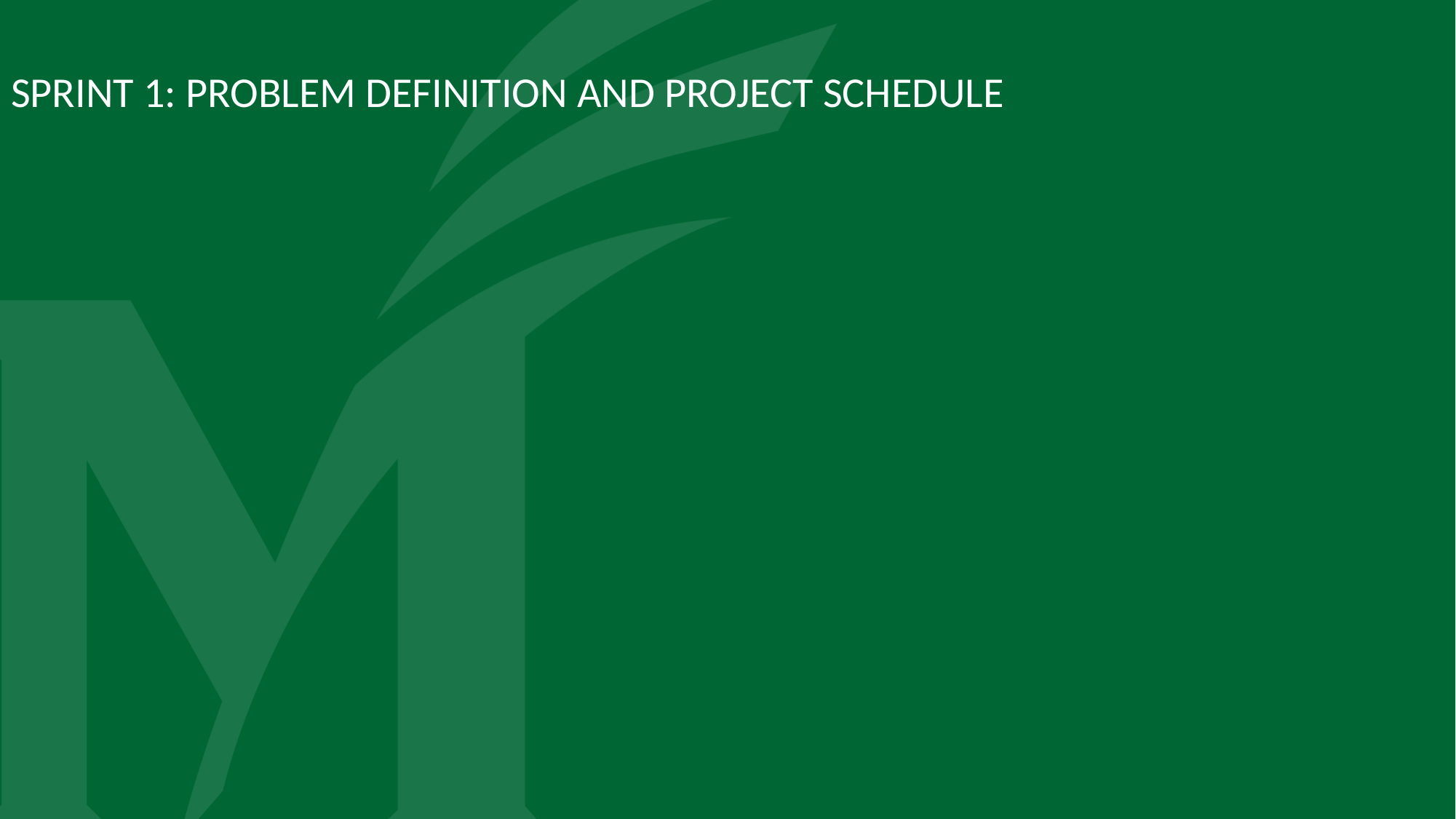

# SPRINT 1: PROBLEM DEFINITION AND PROJECT SCHEDULE